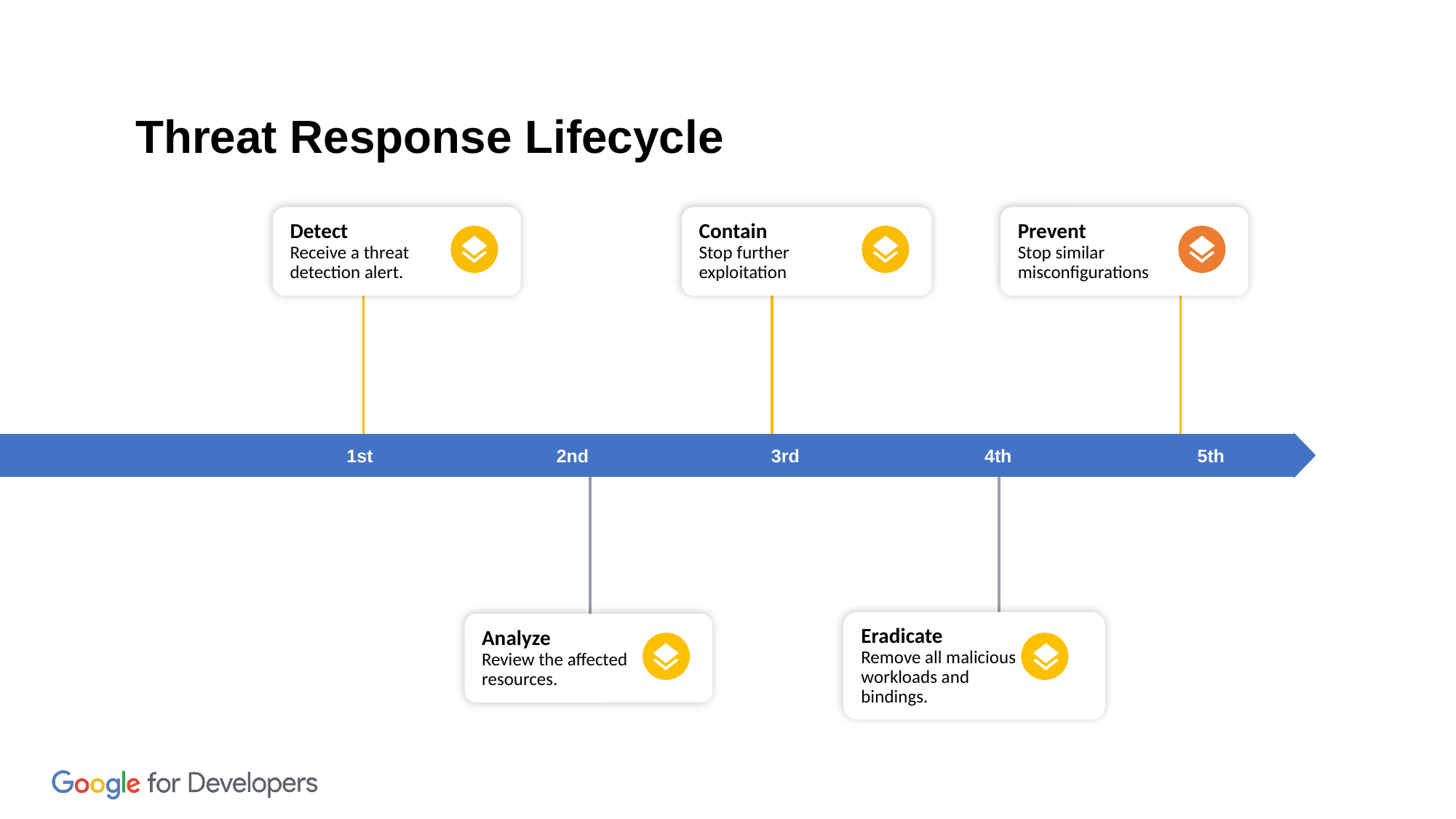

Threat Response Lifecycle
Detect
Receive a threat
detection alert.
Contain
Stop further
exploitation
Prevent
Stop similar misconfigurations

1st
2nd
3rd
4th
5th

Eradicate
Remove all malicious workloads and
bindings.
Analyze
Review the affected resources.